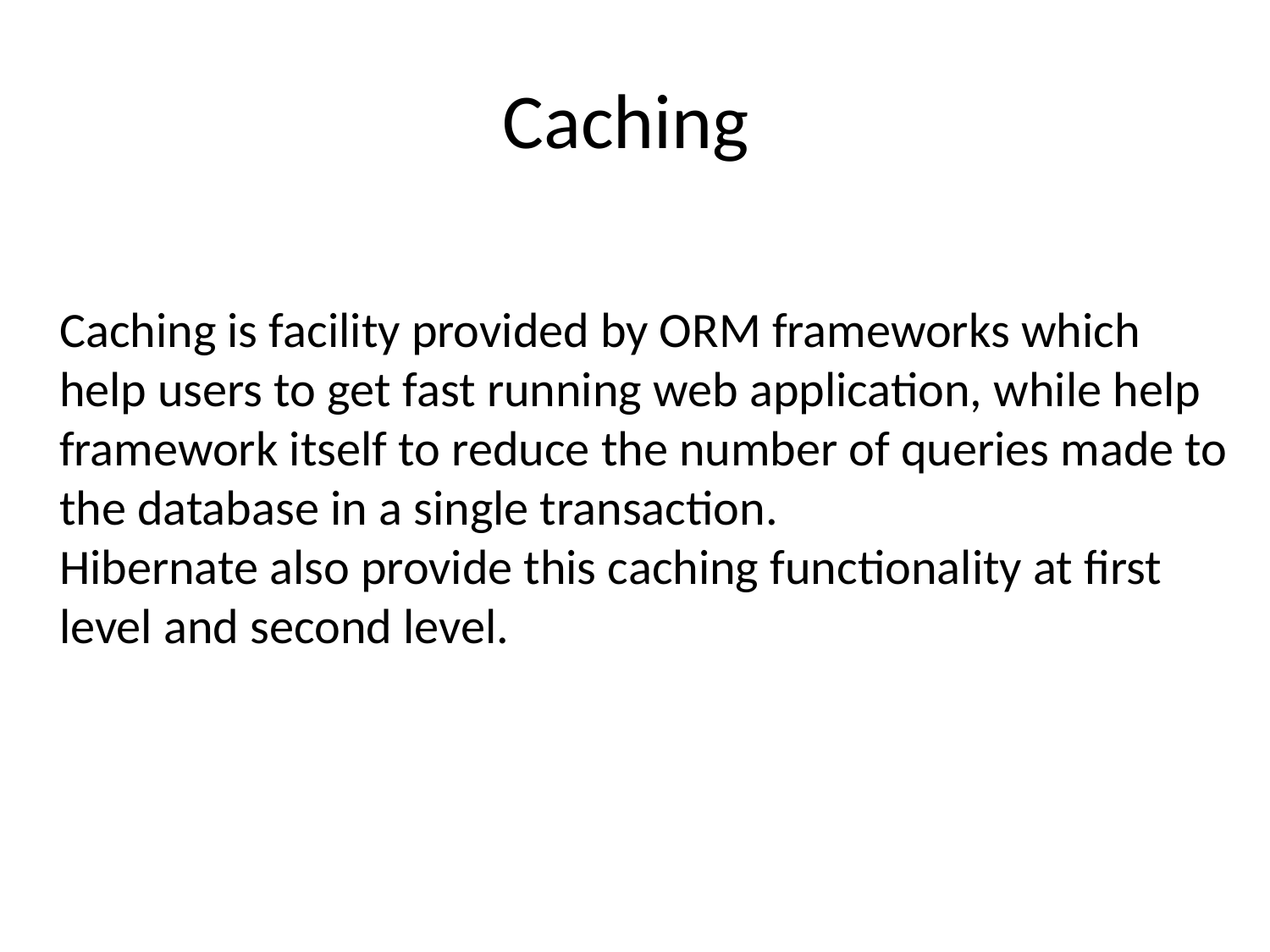

# Caching
Caching is facility provided by ORM frameworks which help users to get fast running web application, while help framework itself to reduce the number of queries made to the database in a single transaction.
Hibernate also provide this caching functionality at first level and second level.